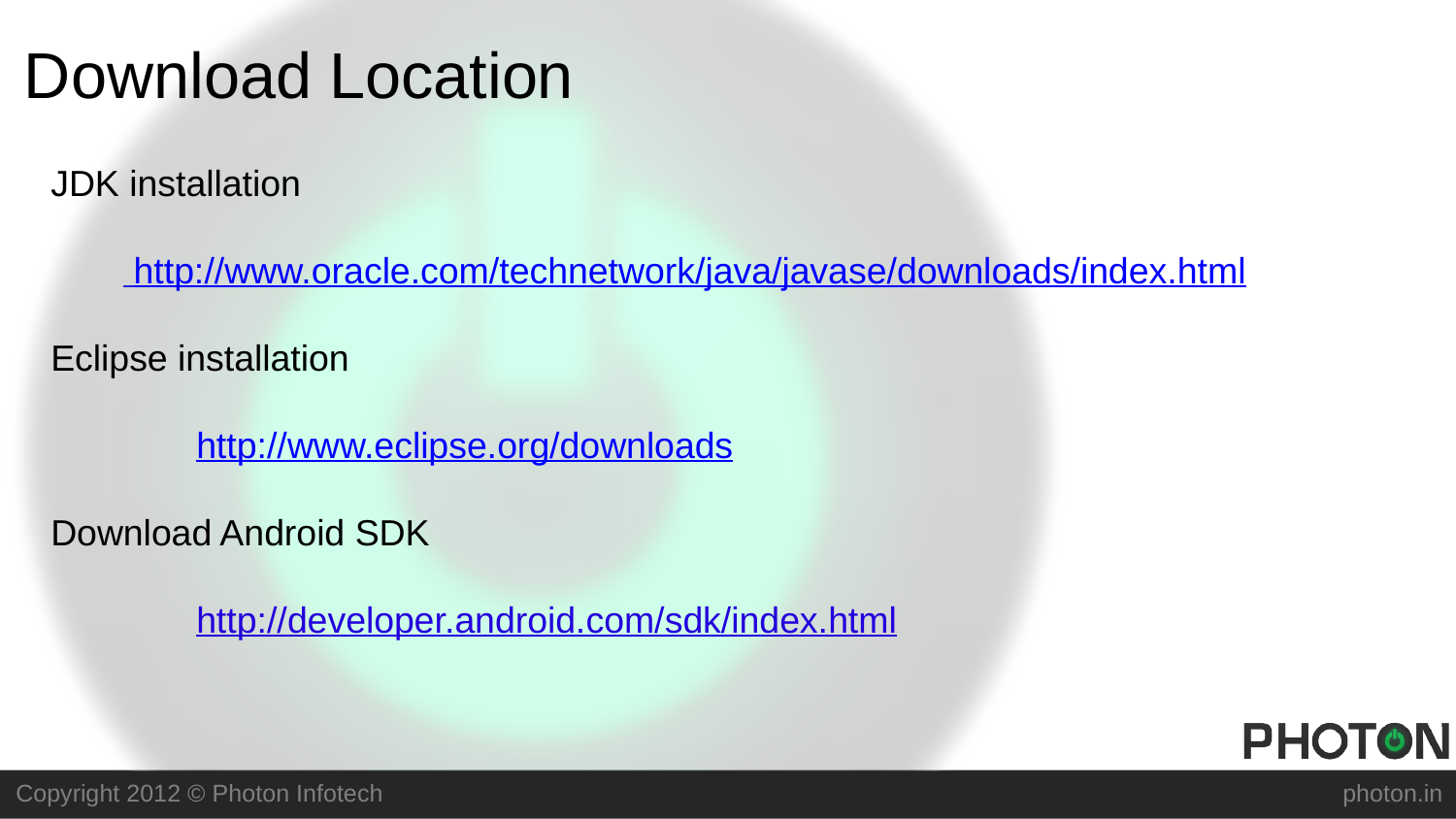

Download Location

JDK installation

 http://www.oracle.com/technetwork/java/javase/downloads/index.html

Eclipse installation

	http://www.eclipse.org/downloads

Download Android SDK

	http://developer.android.com/sdk/index.html